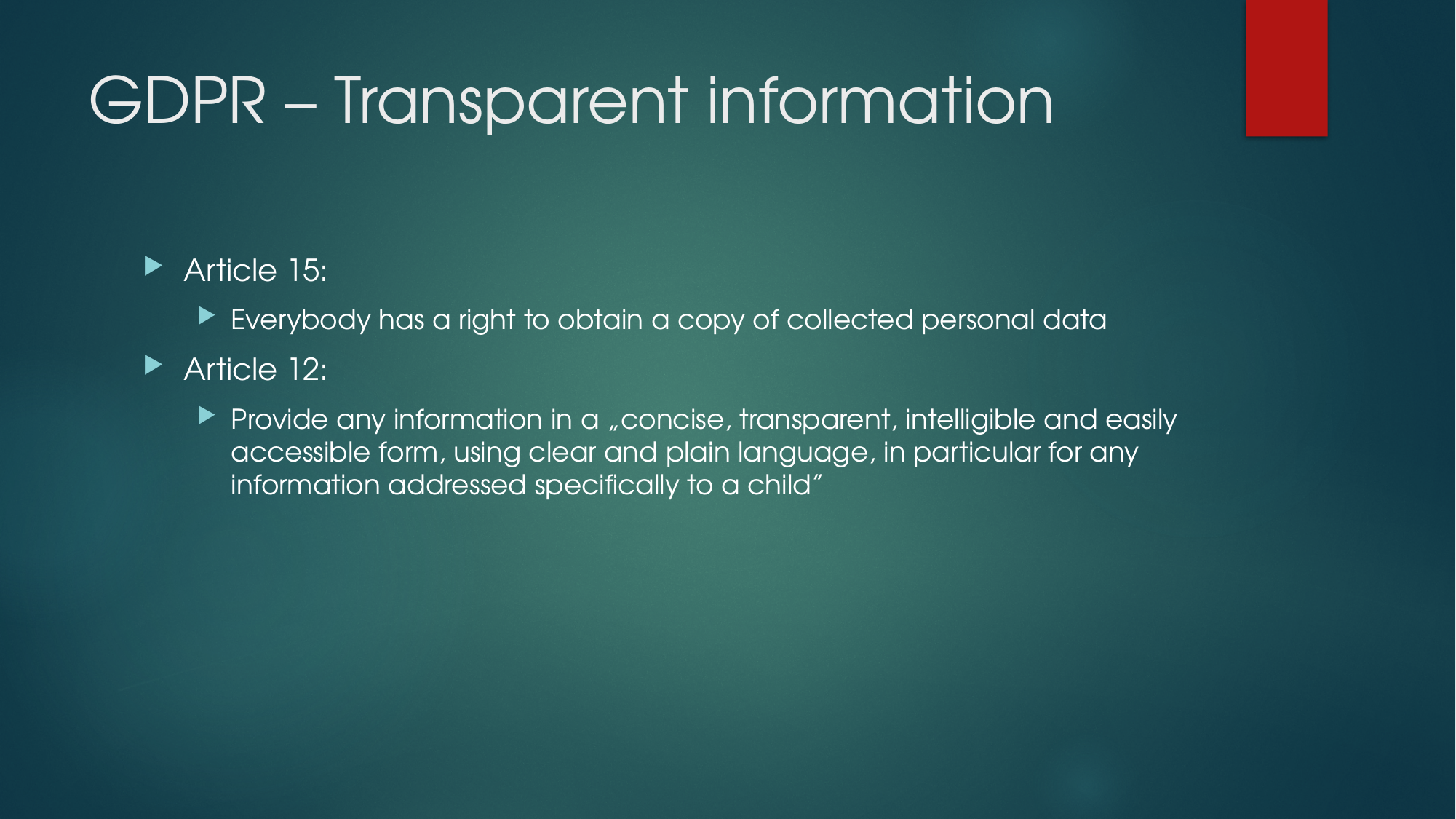

# GDPR – Transparent information
Article 15:
Everybody has a right to obtain a copy of collected personal data
Article 12:
Provide any information in a „concise, transparent, intelligible and easily accessible form, using clear and plain language, in particular for any information addressed specifically to a child”